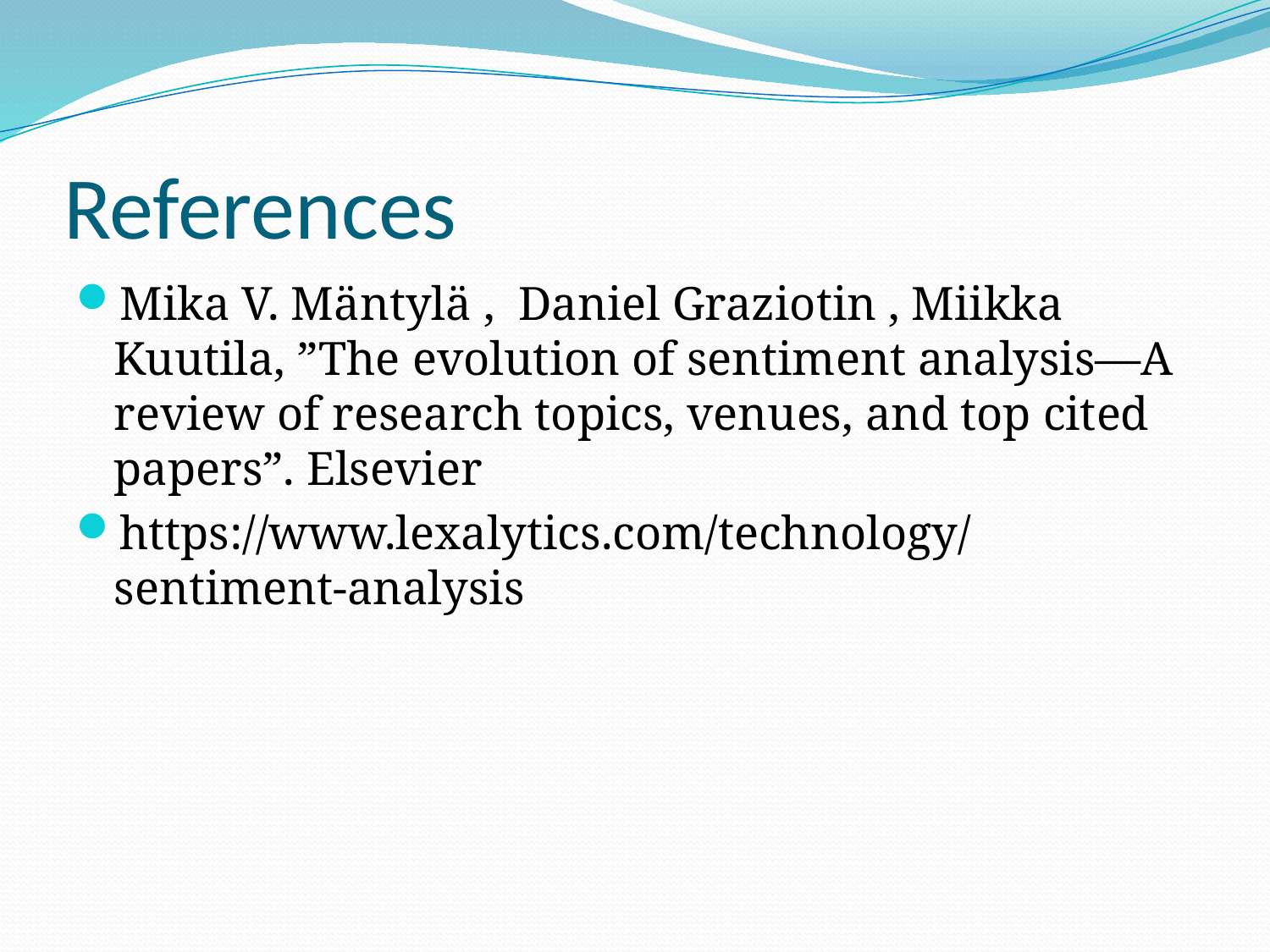

# References
Mika V. Mäntylä ,  Daniel Graziotin , Miikka Kuutila, ”The evolution of sentiment analysis—A review of research topics, venues, and top cited papers”. Elsevier
https://www.lexalytics.com/technology/sentiment-analysis